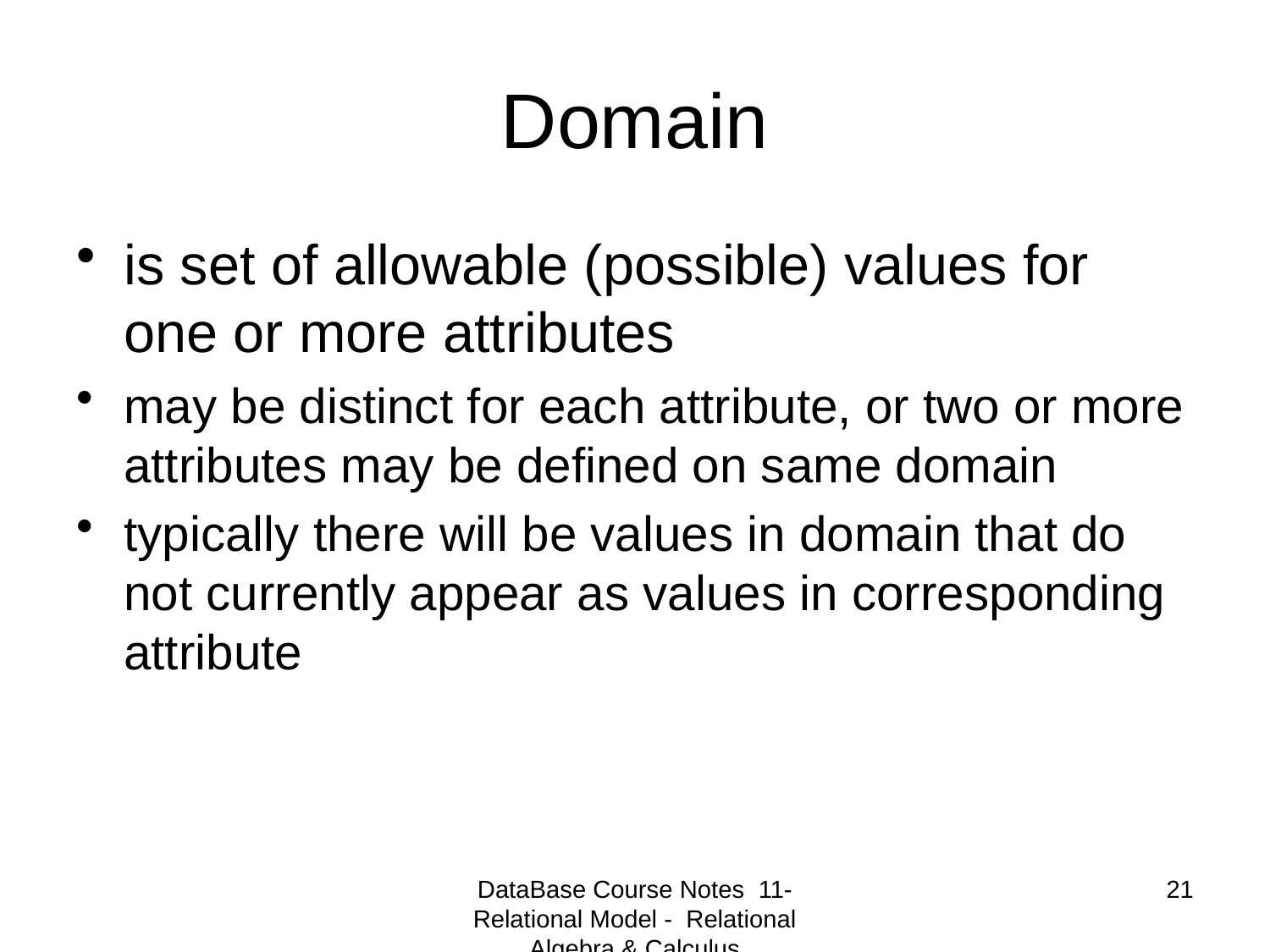

# Domain
is set of allowable (possible) values for one or more attributes
may be distinct for each attribute, or two or more attributes may be defined on same domain
typically there will be values in domain that do not currently appear as values in corresponding attribute
DataBase Course Notes  11- Relational Model -  Relational Algebra & Calculus
21